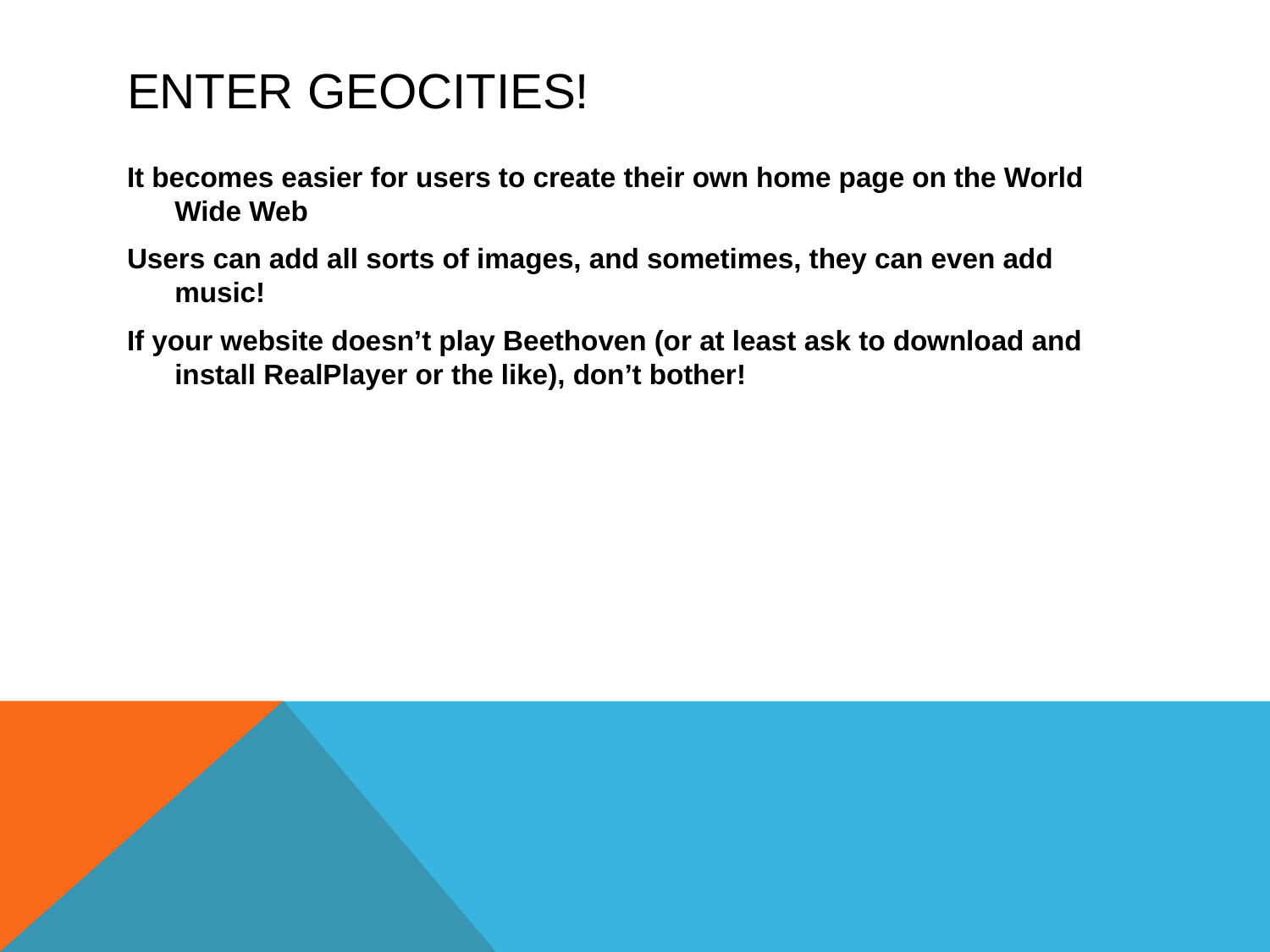

# ENTER GEOCITIES!
It becomes easier for users to create their own home page on the World Wide Web
Users can add all sorts of images, and sometimes, they can even add music!
If your website doesn’t play Beethoven (or at least ask to download and install RealPlayer or the like), don’t bother!